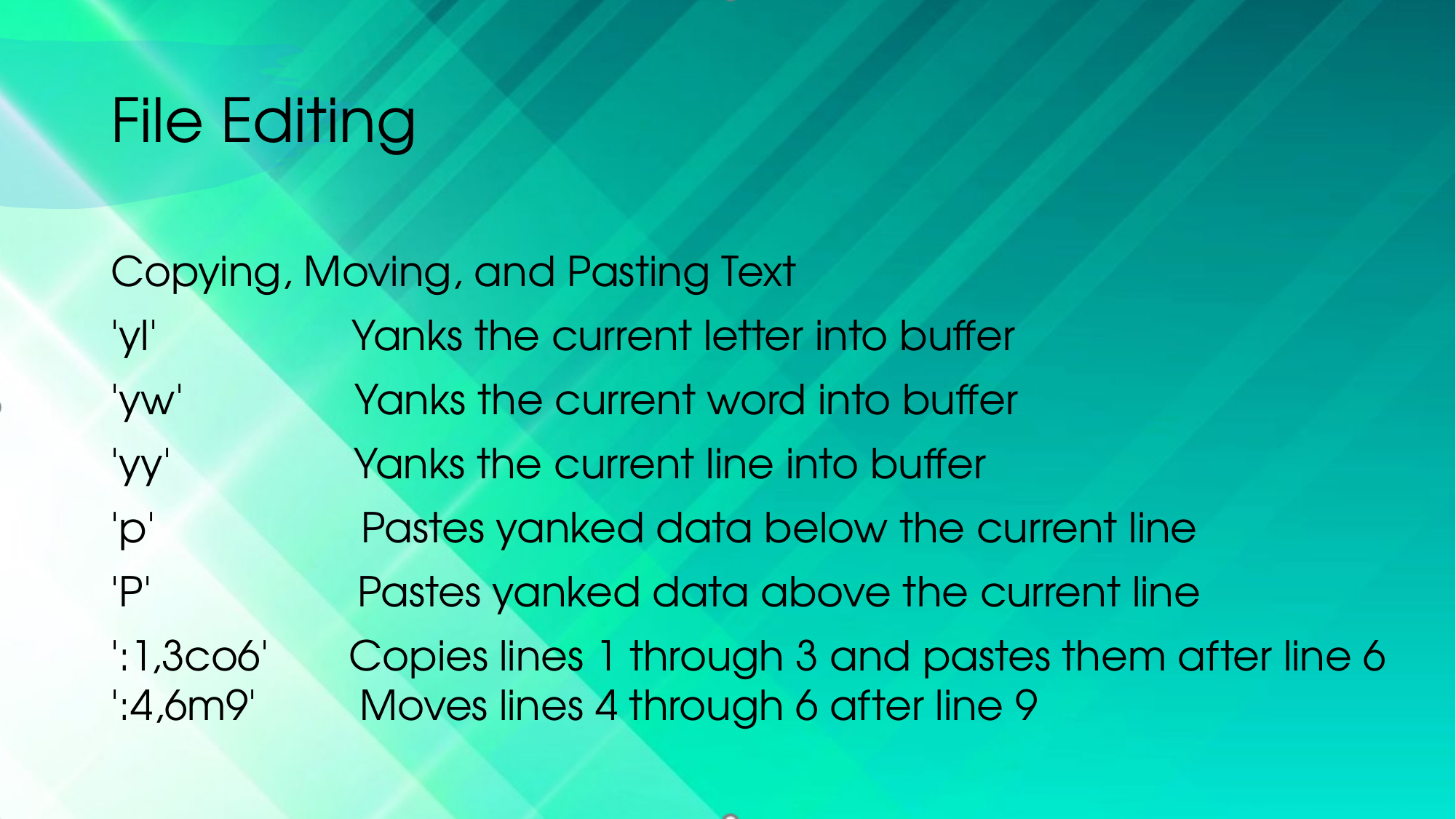

# File Editing
Copying, Moving, and Pasting Text
'yl'                 Yanks the current letter into buffer
'yw'               Yanks the current word into buffer
'yy'                Yanks the current line into buffer
'p'                  Pastes yanked data below the current line
'P'                  Pastes yanked data above the current line
':1,3co6'       Copies lines 1 through 3 and pastes them after line 6 ':4,6m9'         Moves lines 4 through 6 after line 9